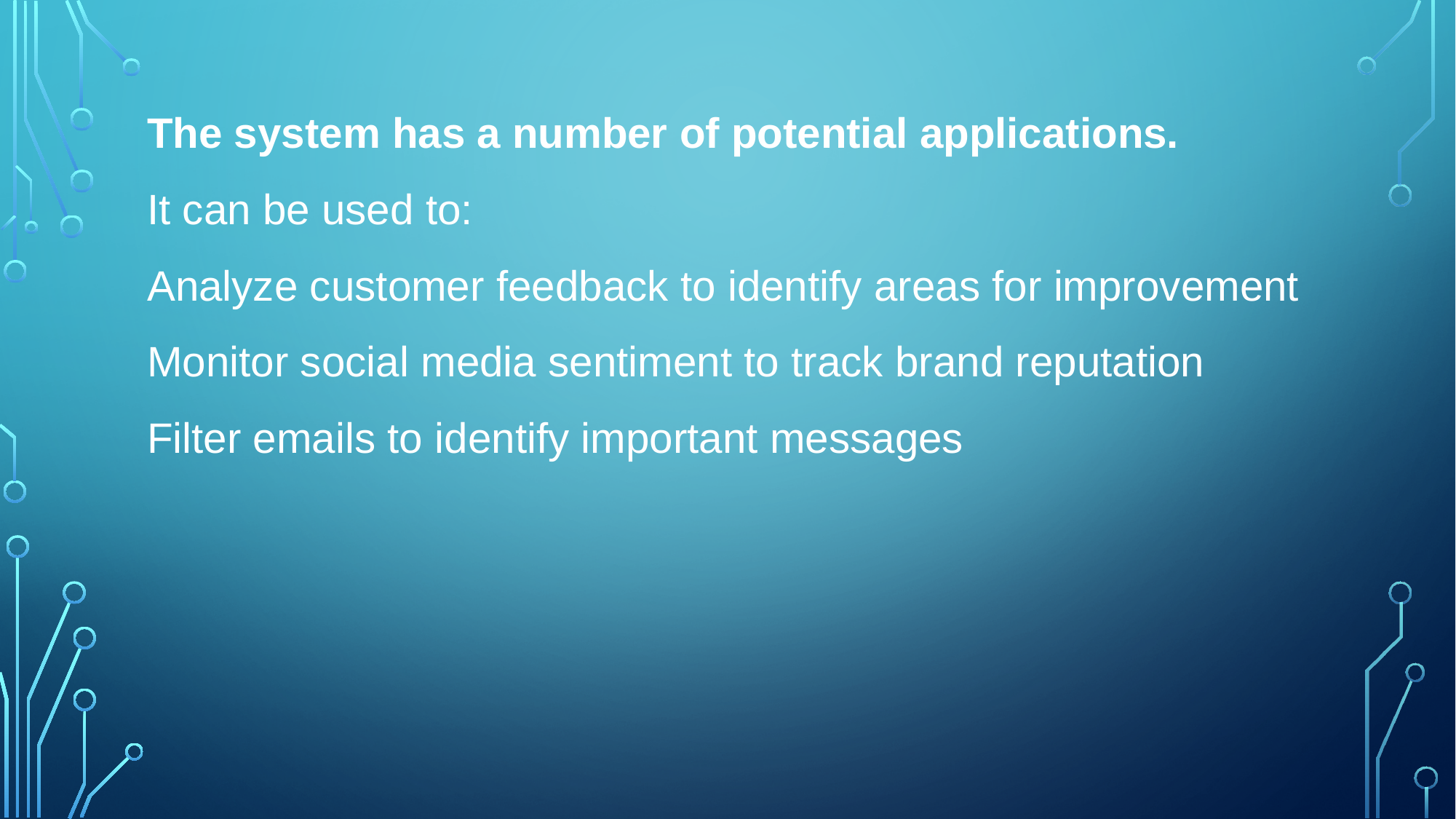

The system has a number of potential applications.
It can be used to:
Analyze customer feedback to identify areas for improvement
Monitor social media sentiment to track brand reputation
Filter emails to identify important messages